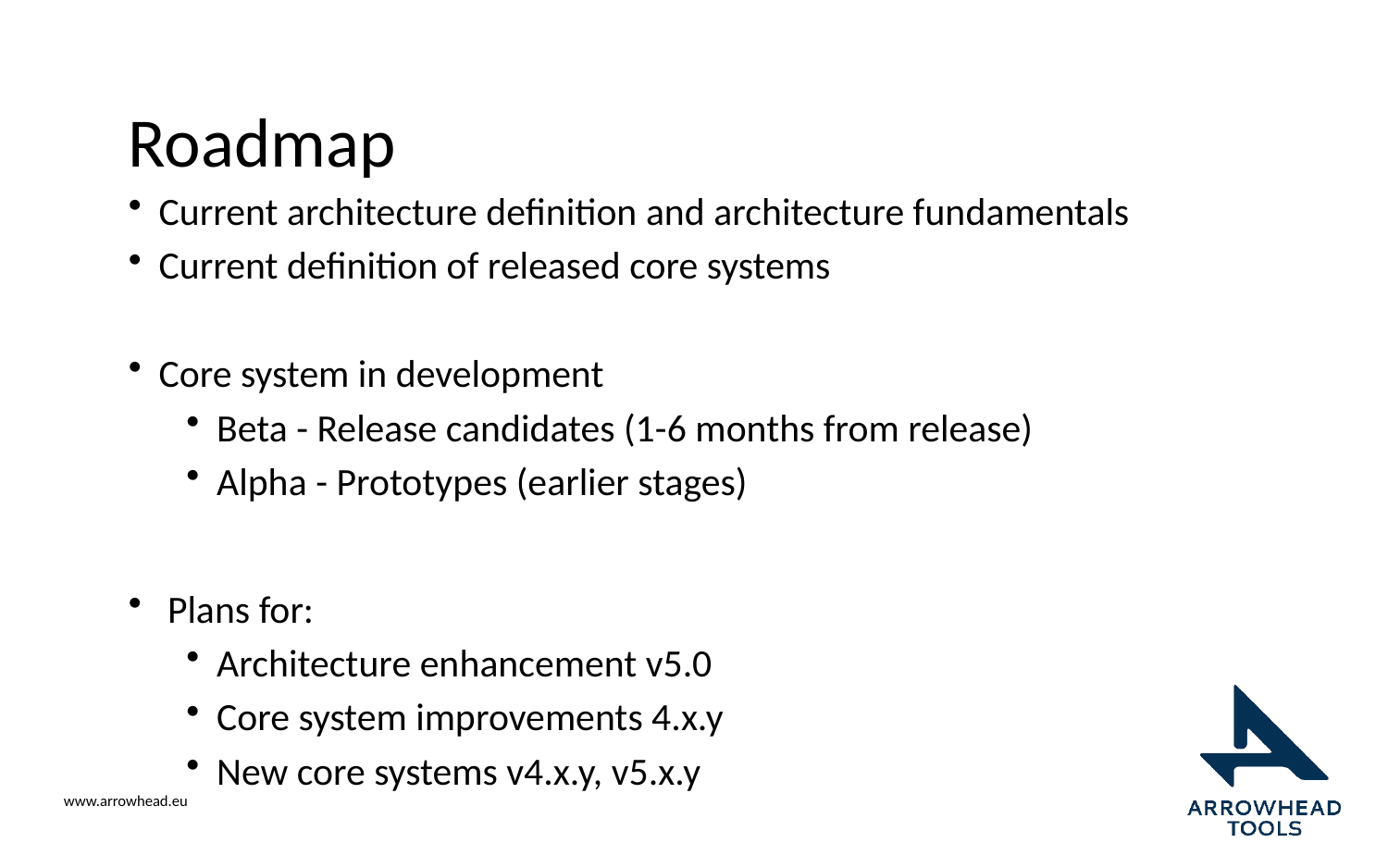

# Roadmap
Current architecture definition and architecture fundamentals
Current definition of released core systems

Core system in development
Beta - Release candidates (1-6 months from release)
Alpha - Prototypes (earlier stages)

 Plans for:
Architecture enhancement v5.0
Core system improvements 4.x.y
New core systems v4.x.y, v5.x.y